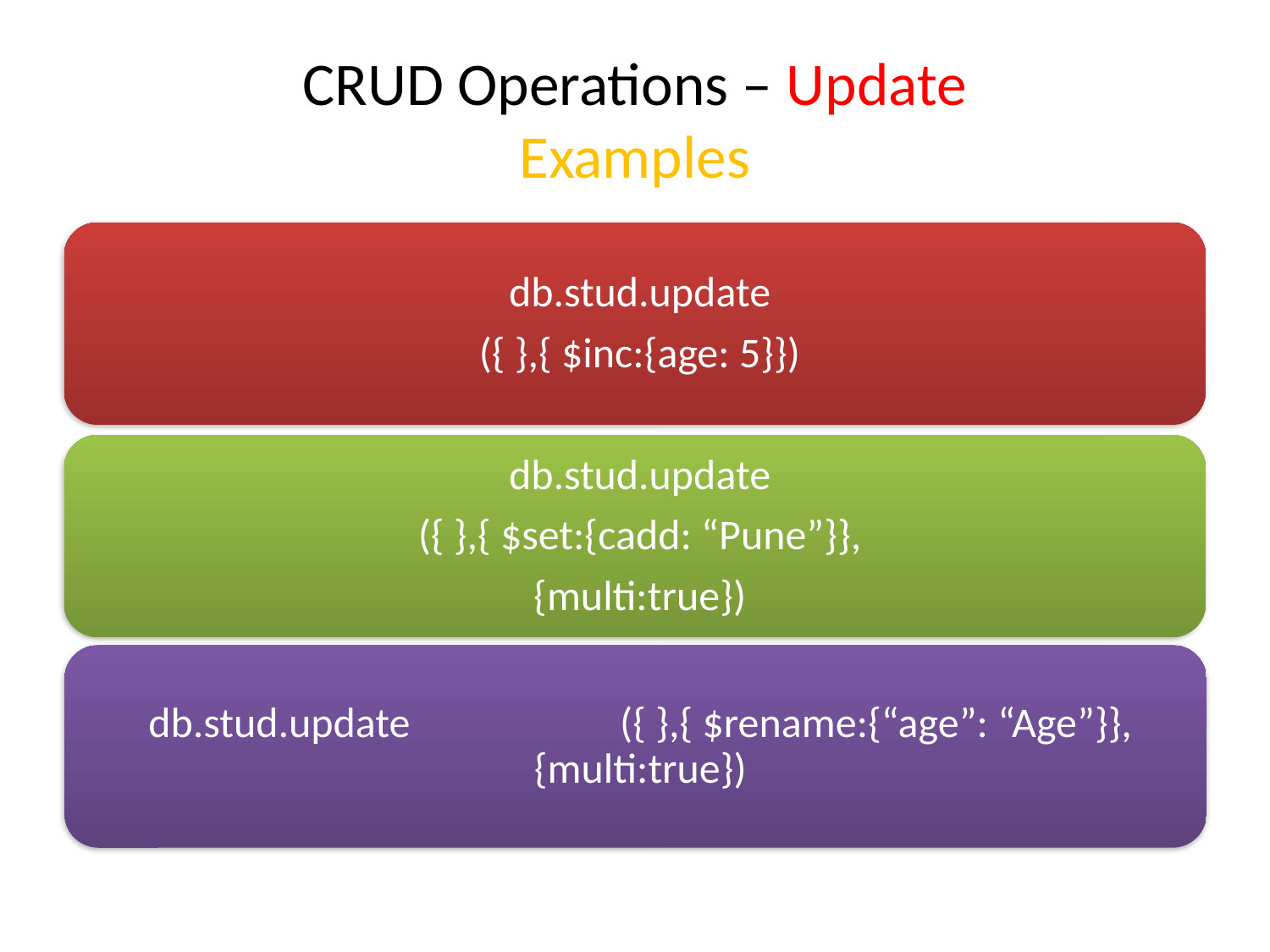

# CRUD Operations – Update Examples
db.stud.update
({ },{ $inc:{age: 5}})
db.stud.update
({ },{ $set:{cadd: “Pune”}},
{multi:true})
db.stud.update                      ({ },{ $rename:{“age”: “Age”}},{multi:true})